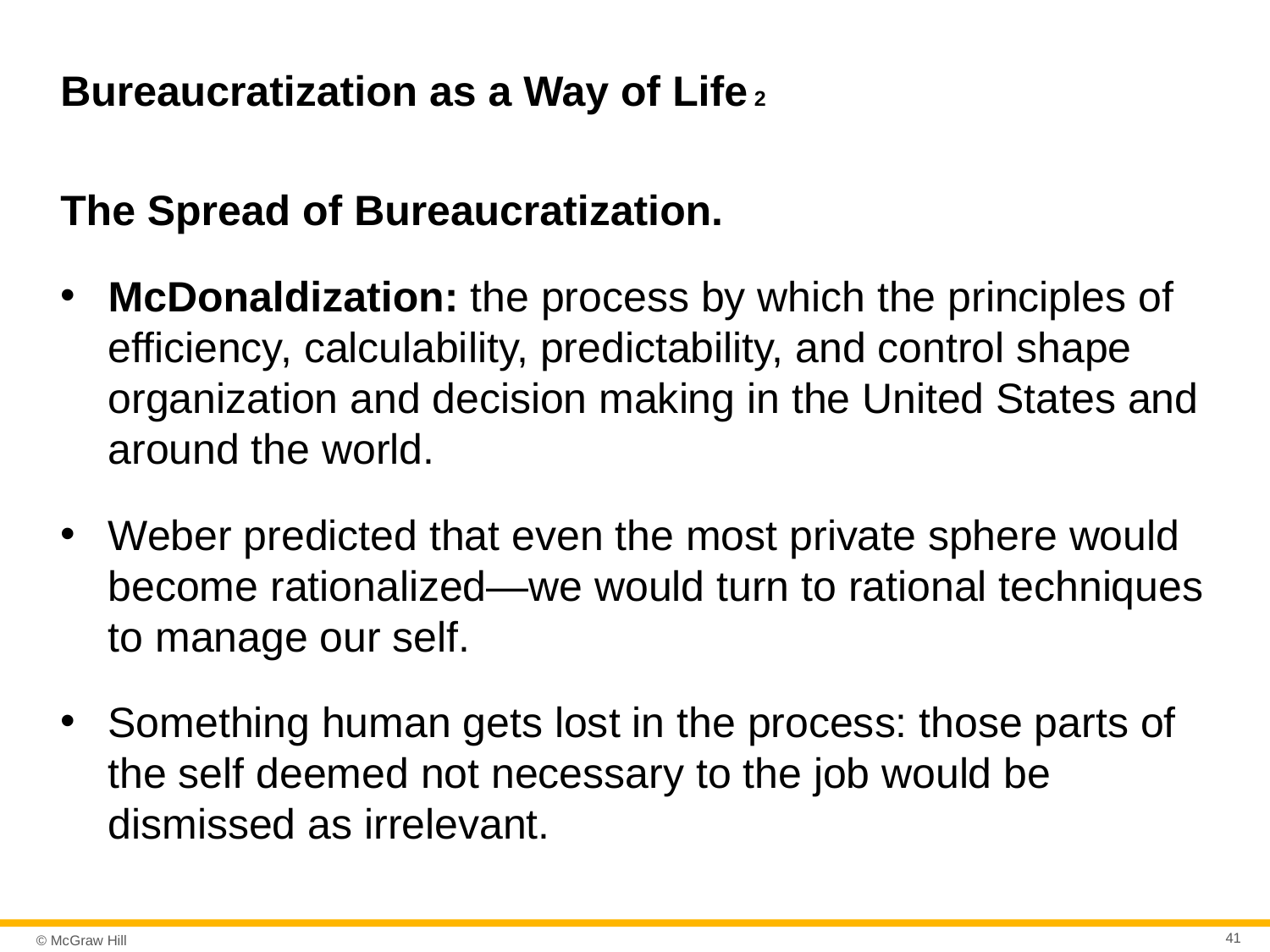

# Bureaucratization as a Way of Life 2
The Spread of Bureaucratization.
McDonaldization: the process by which the principles of efficiency, calculability, predictability, and control shape organization and decision making in the United States and around the world.
Weber predicted that even the most private sphere would become rationalized—we would turn to rational techniques to manage our self.
Something human gets lost in the process: those parts of the self deemed not necessary to the job would be dismissed as irrelevant.